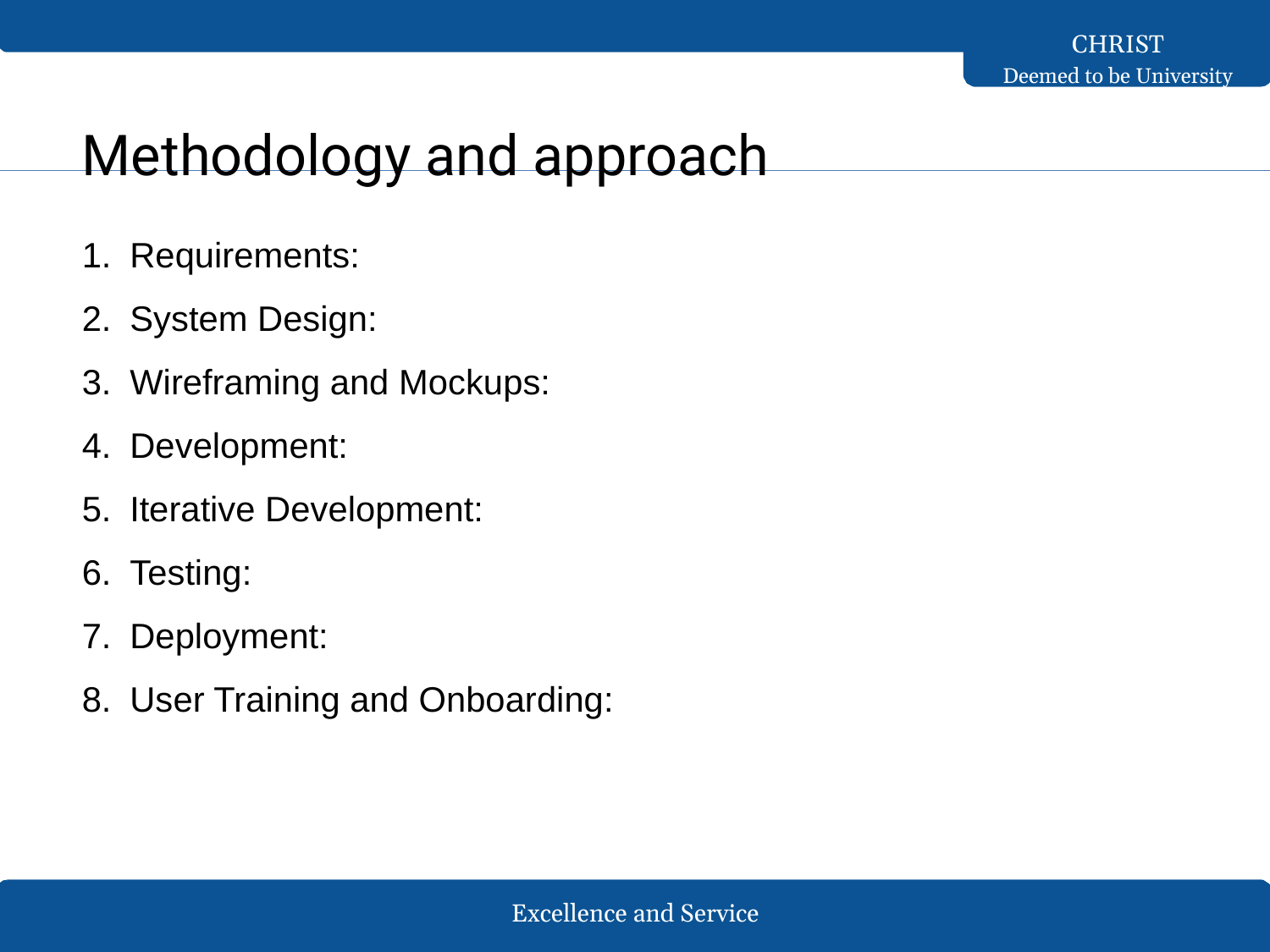

CHRIST
Deemed to be University
Methodology and approach
Requirements:
System Design:
Wireframing and Mockups:
Development:
Iterative Development:
Testing:
Deployment:
User Training and Onboarding:

Excellence and Service